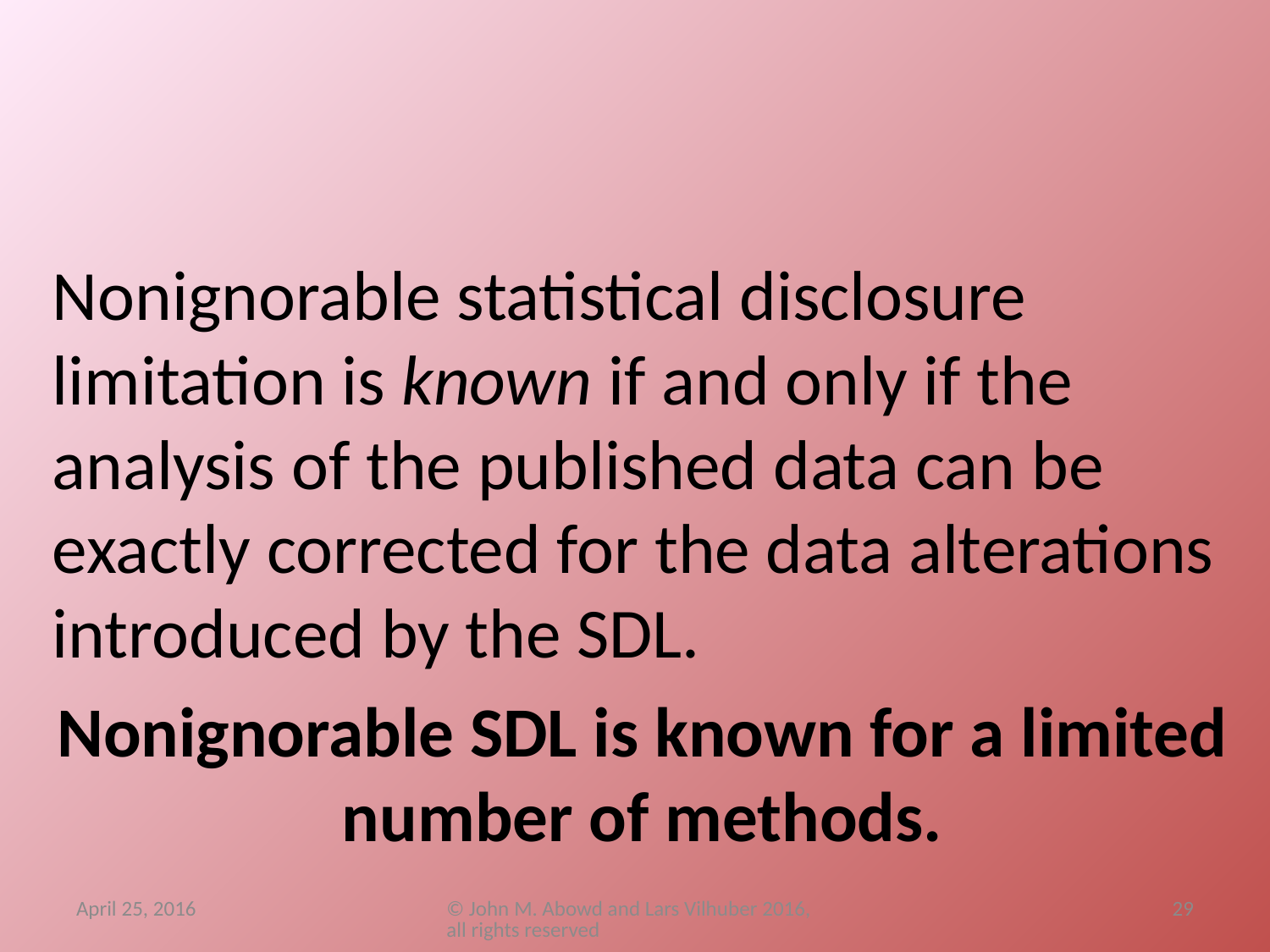

Nonignorable statistical disclosure limitation is known if and only if the analysis of the published data can be exactly corrected for the data alterations introduced by the SDL.
Nonignorable SDL is known for a limited number of methods.
April 25, 2016
© John M. Abowd and Lars Vilhuber 2016, all rights reserved
29